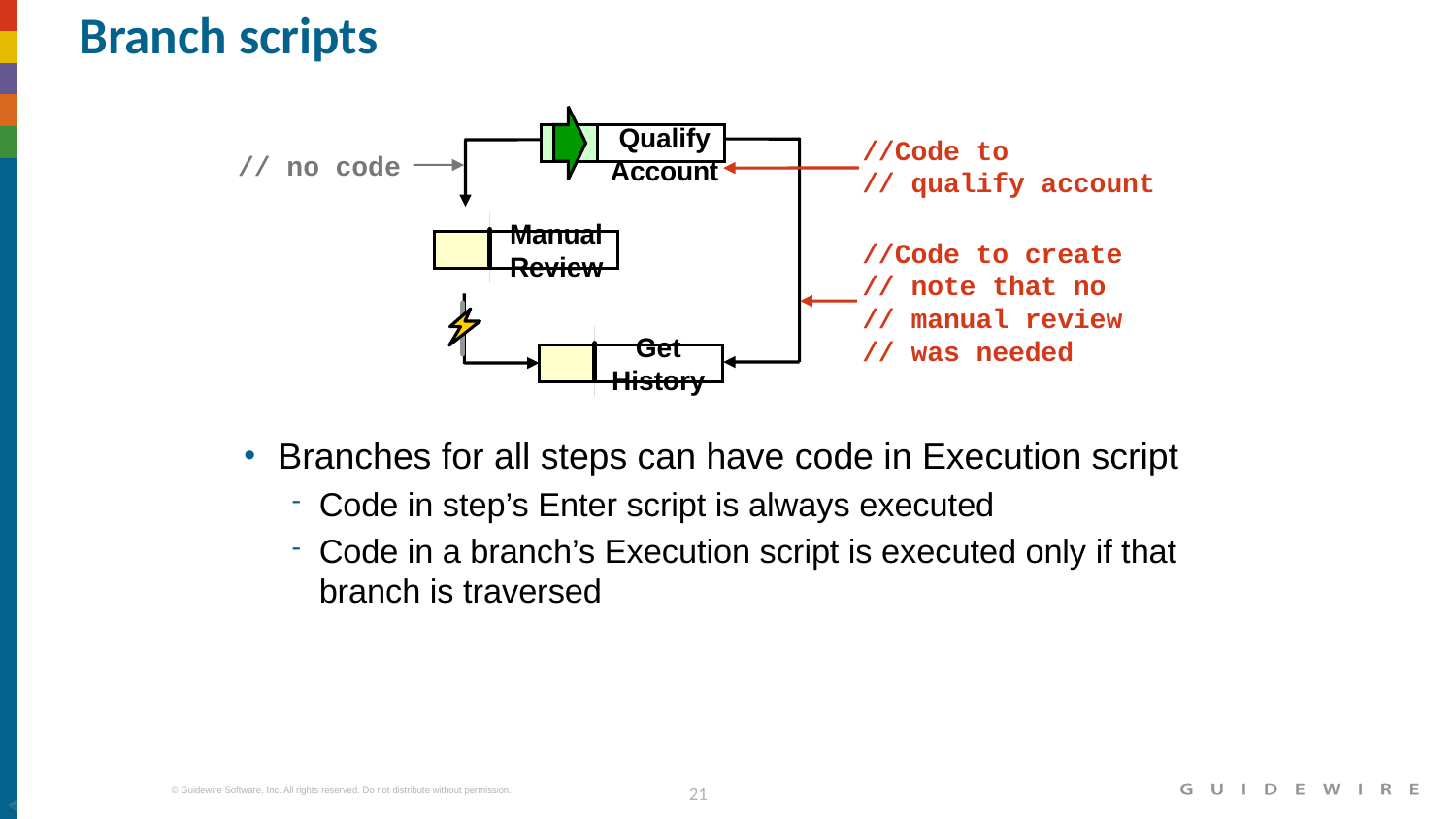

# Branch scripts

Qualify
Account

//Code to
// qualify account

// no code

Manual
Review

//Code to create
// note that no
// manual review
// was needed

Get
History

Branches for all steps can have code in Execution script
Code in step’s Enter script is always executed
Code in a branch’s Execution script is executed only if that branch is traversed